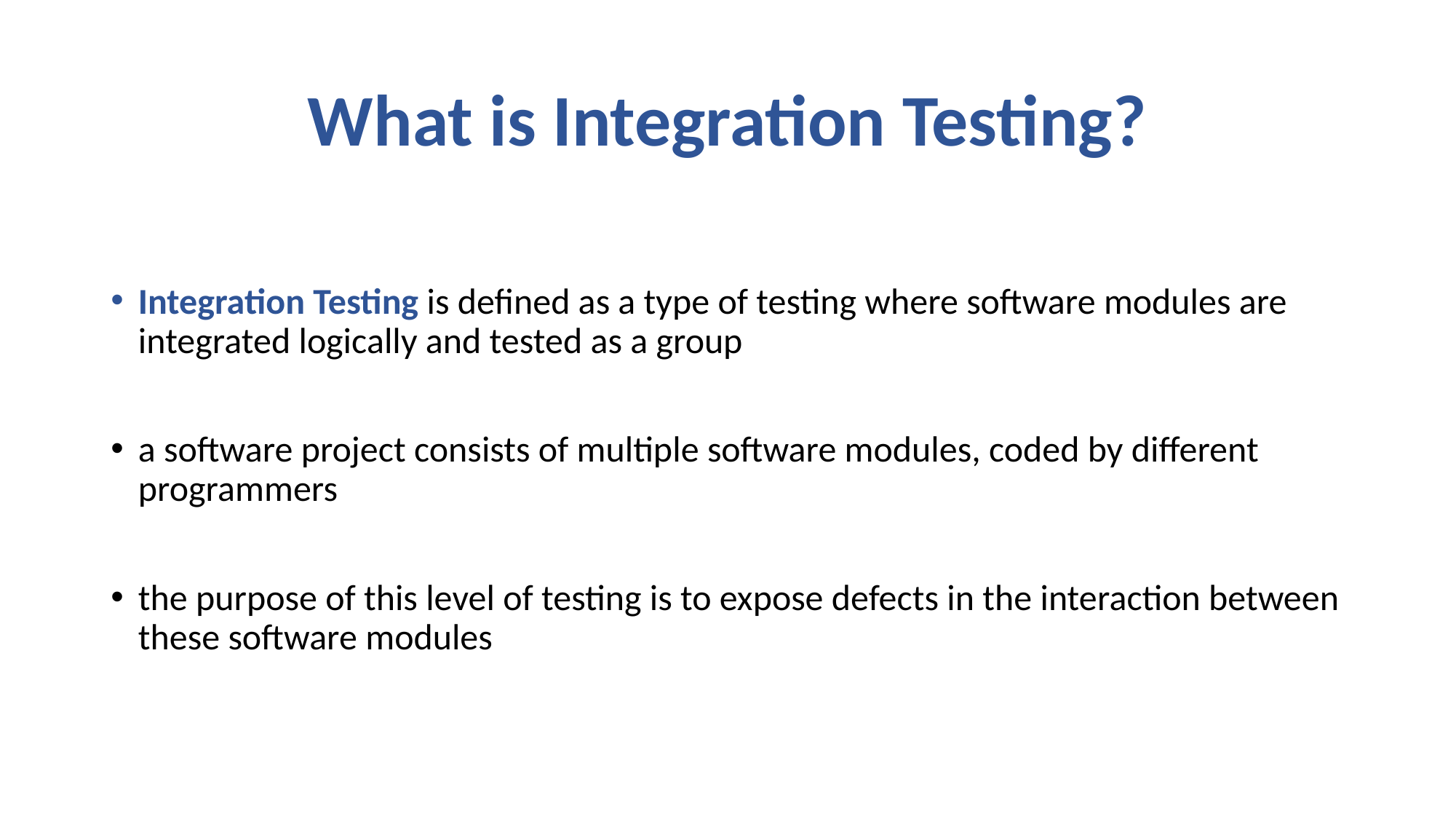

# What is Integration Testing?

Integration Testing is defined as a type of testing where software modules are integrated logically and tested as a group

a software project consists of multiple software modules, coded by different programmers

the purpose of this level of testing is to expose defects in the interaction between these software modules